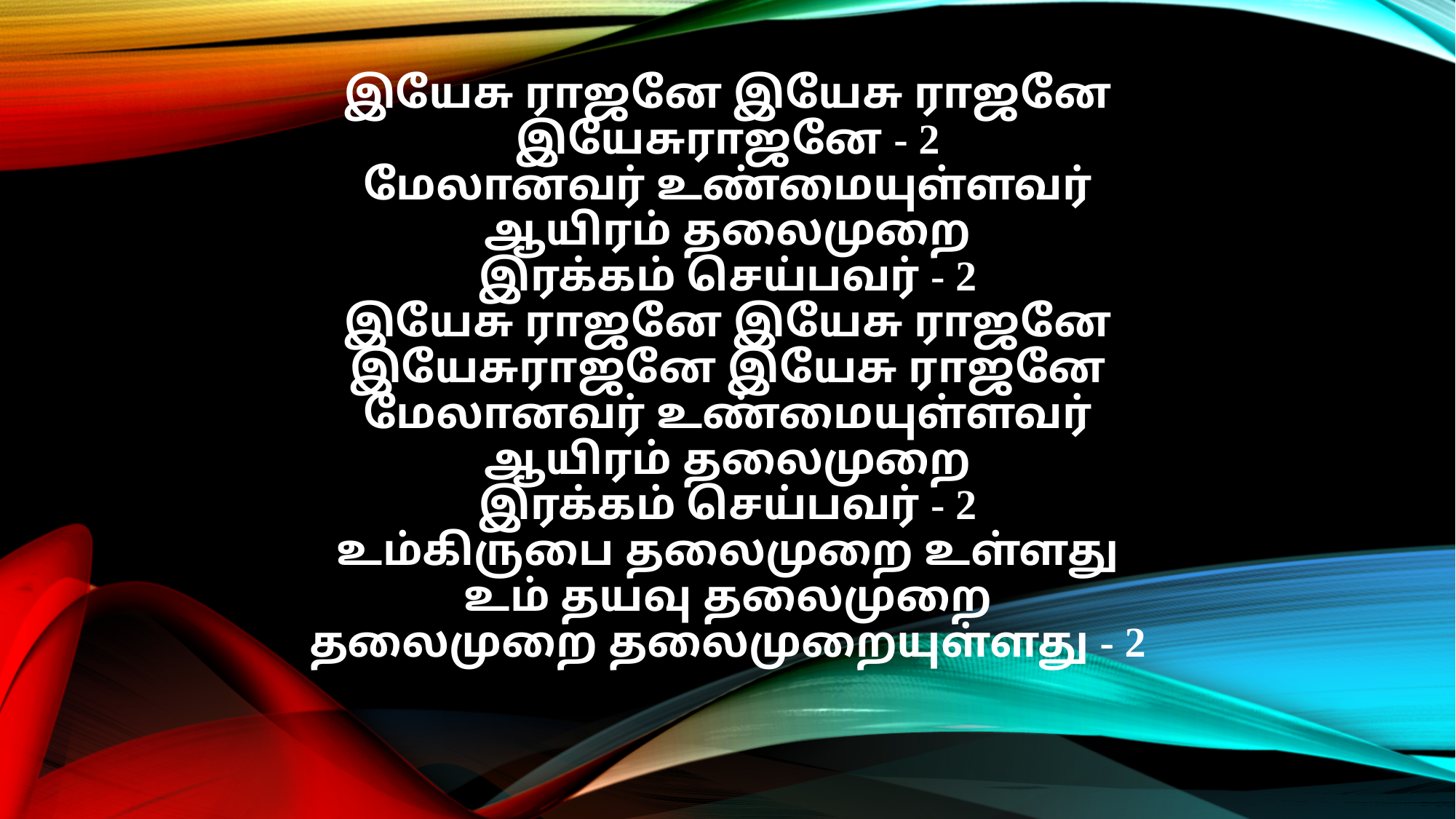

இயேசு ராஜனே இயேசு ராஜனே
இயேசுராஜனே - 2
மேலானவர் உண்மையுள்ளவர்
ஆயிரம் தலைமுறை
இரக்கம் செய்பவர் - 2
இயேசு ராஜனே இயேசு ராஜனே
இயேசுராஜனே இயேசு ராஜனே
மேலானவர் உண்மையுள்ளவர்
ஆயிரம் தலைமுறை
இரக்கம் செய்பவர் - 2
உம்கிருபை தலைமுறை உள்ளது
உம் தயவு தலைமுறை
தலைமுறை தலைமுறையுள்ளது - 2